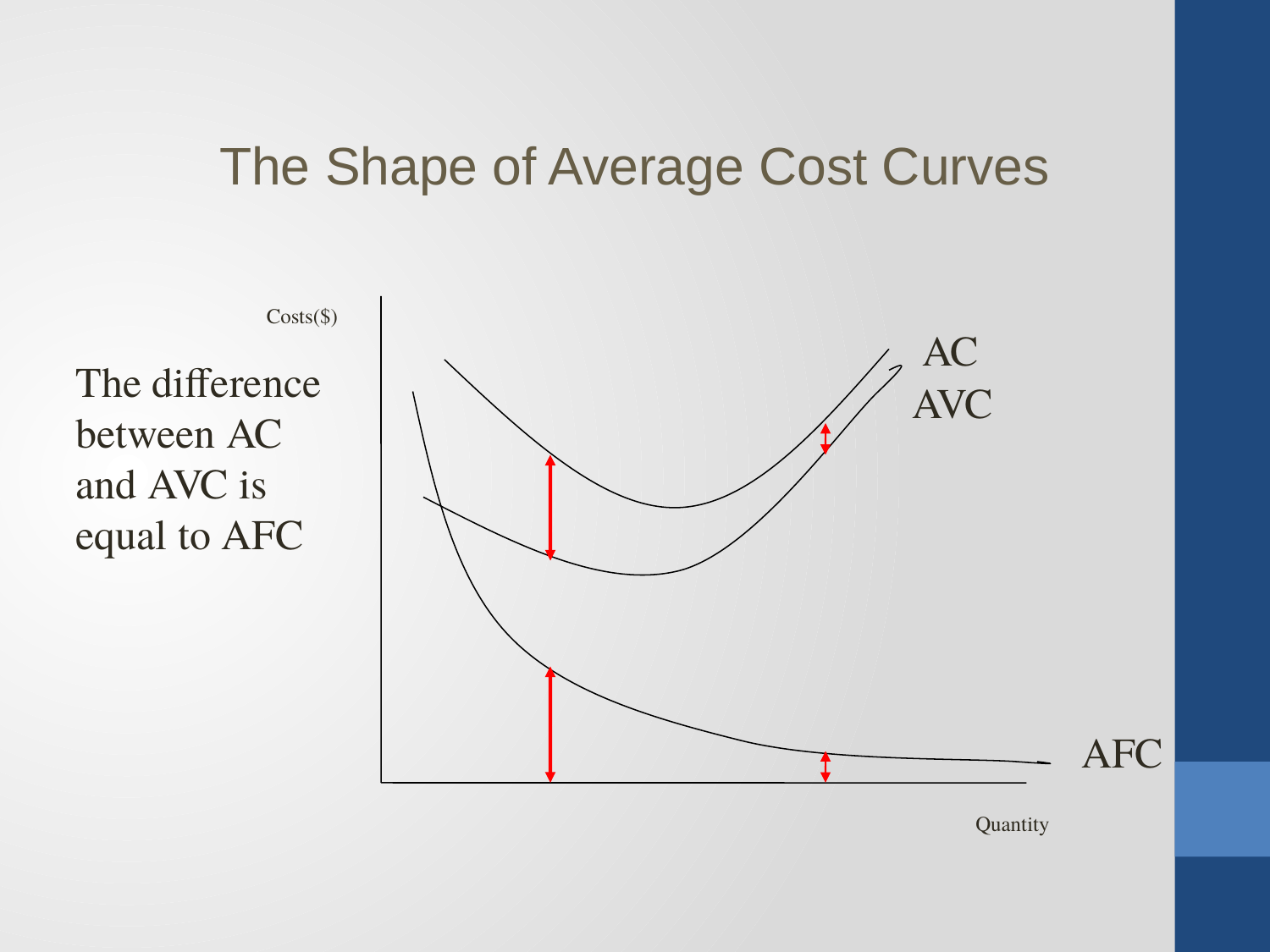

The Shape of Average Cost Curves
Costs($)

AC
The difference between AC and AVC is equal to AFC

AVC

AFC

Quantity